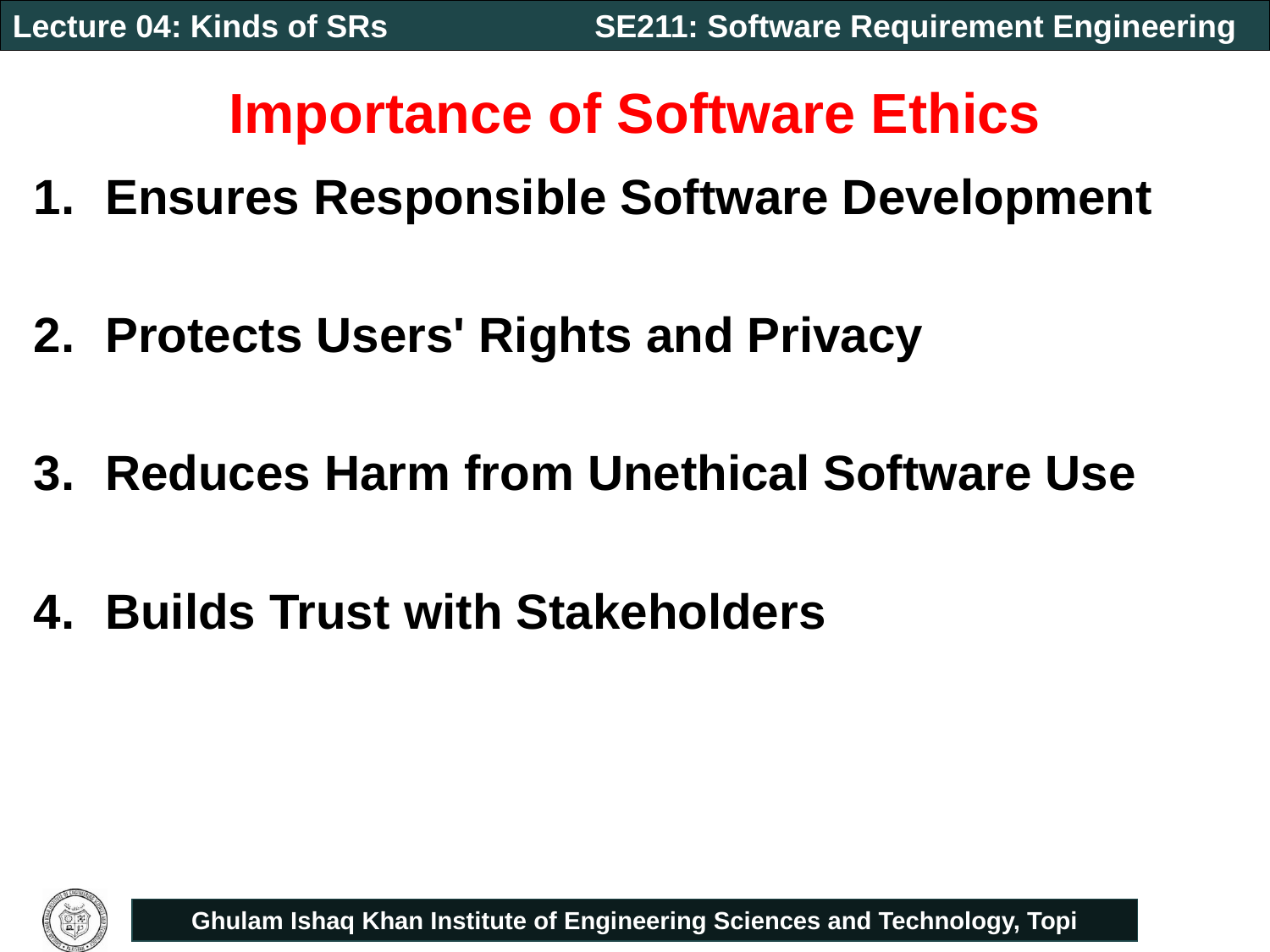

# Importance of Software Ethics
Ensures Responsible Software Development

Protects Users' Rights and Privacy

Reduces Harm from Unethical Software Use

Builds Trust with Stakeholders